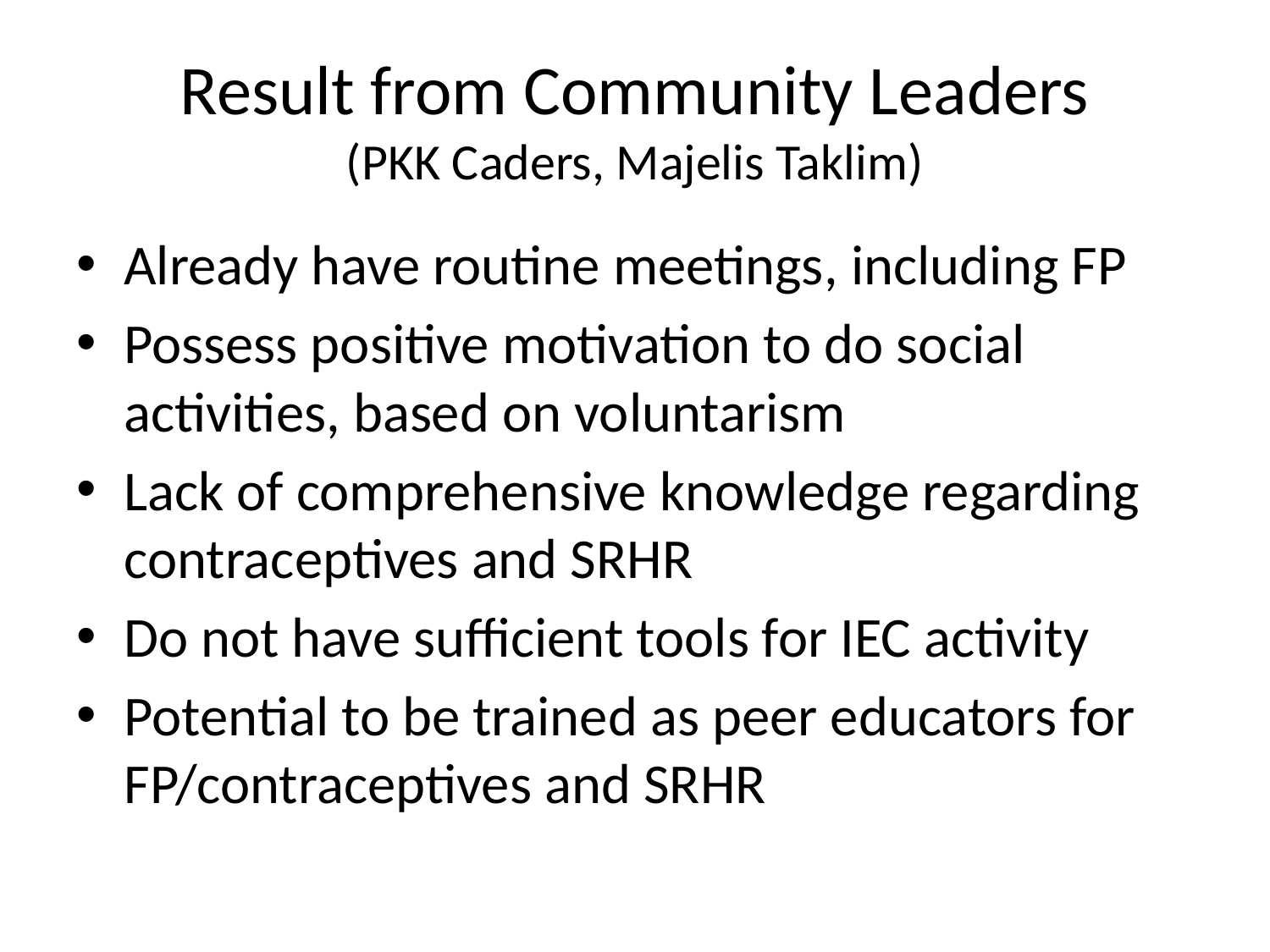

# Result from Community Leaders (PKK Caders, Majelis Taklim)
Already have routine meetings, including FP
Possess positive motivation to do social activities, based on voluntarism
Lack of comprehensive knowledge regarding contraceptives and SRHR
Do not have sufficient tools for IEC activity
Potential to be trained as peer educators for FP/contraceptives and SRHR